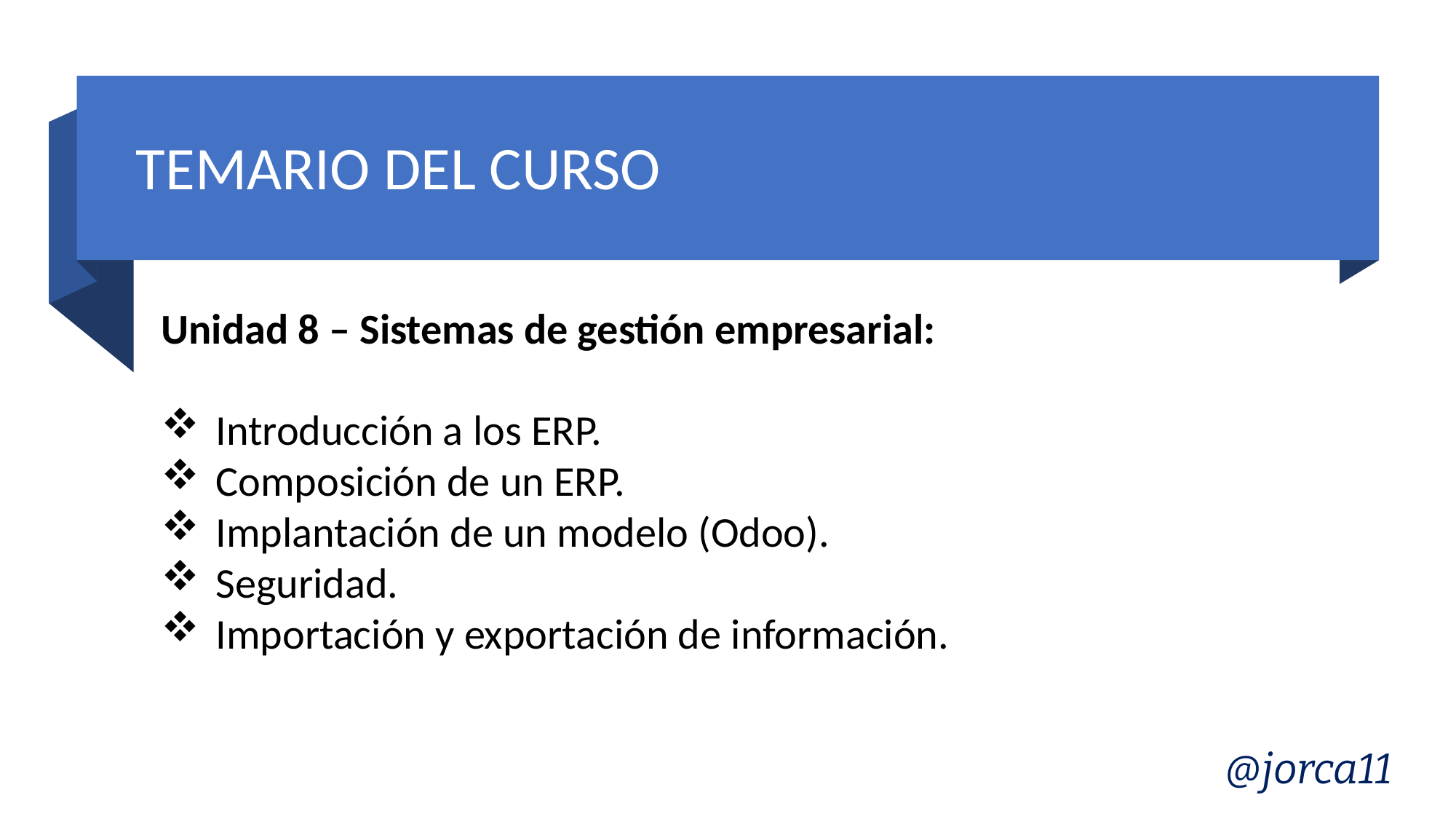

# TEMARIO DEL CURSO
Unidad 8 – Sistemas de gestión empresarial:

Introducción a los ERP.
Composición de un ERP.
Implantación de un modelo (Odoo).
Seguridad.
Importación y exportación de información.

@jorca11